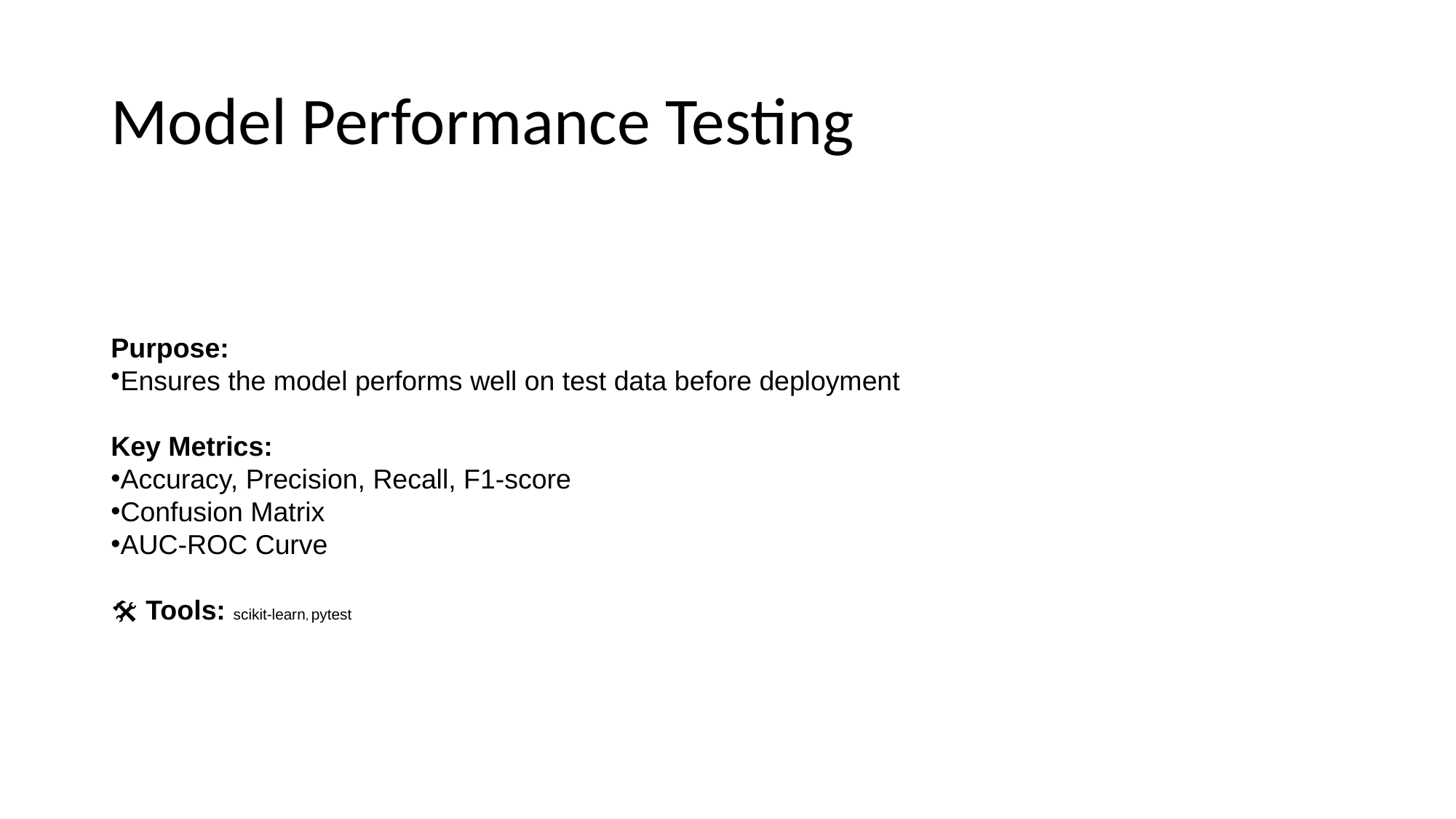

# Model Performance Testing
Purpose:
Ensures the model performs well on test data before deployment

Key Metrics:
Accuracy, Precision, Recall, F1-score
Confusion Matrix
AUC-ROC Curve

🛠 Tools: scikit-learn, pytest